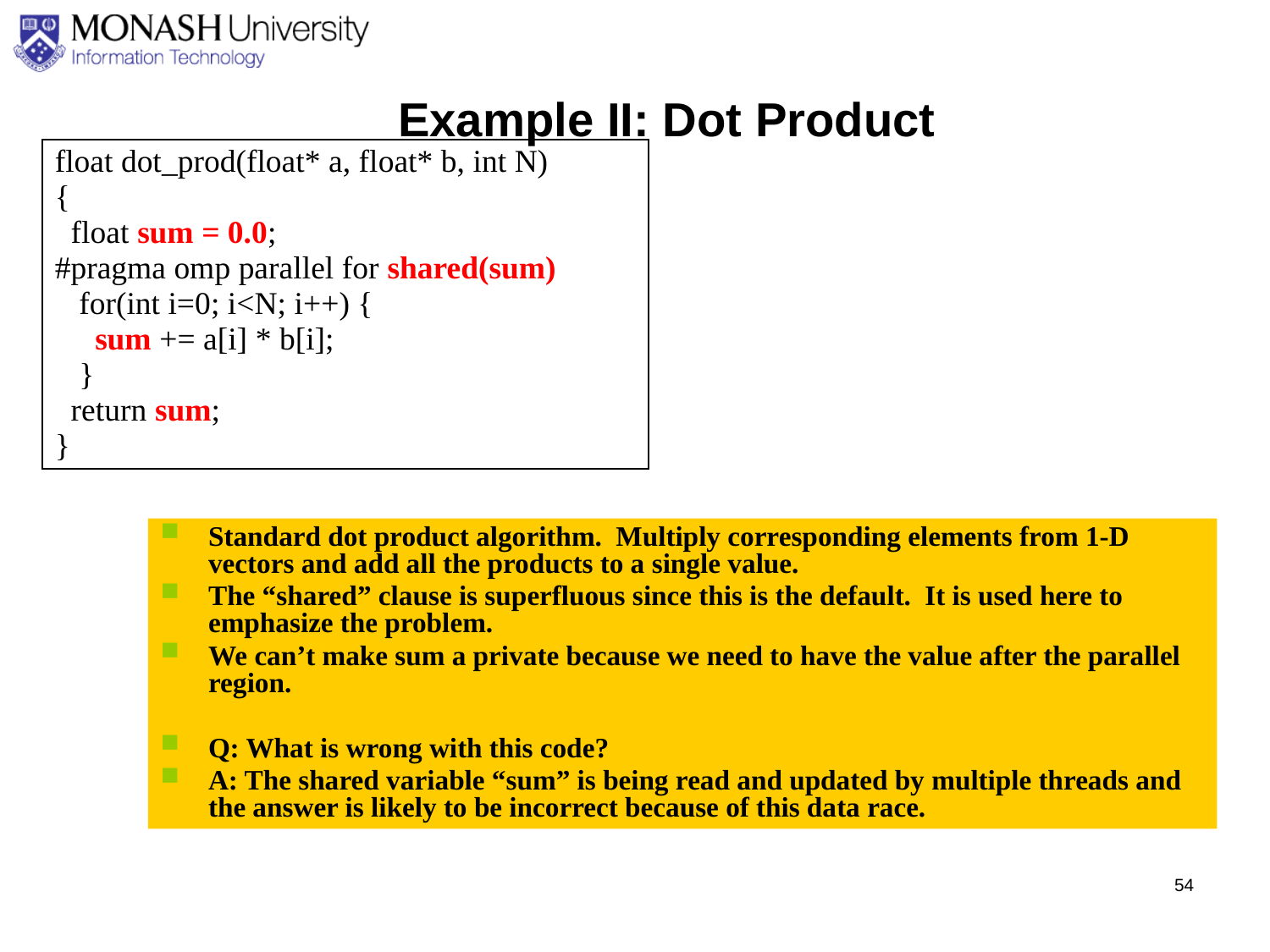

Example II: Dot Product
float dot_prod(float* a, float* b, int N)
{
  float sum = 0.0;
#pragma omp parallel for shared(sum)
   for(int i=0; i<N; i++) {
     sum += a[i] * b[i];
   }
  return sum;
}
Standard dot product algorithm.  Multiply corresponding elements from 1-D vectors and add all the products to a single value.
The “shared” clause is superfluous since this is the default.  It is used here to emphasize the problem.
We can’t make sum a private because we need to have the value after the parallel region.

Q: What is wrong with this code?
A: The shared variable “sum” is being read and updated by multiple threads and the answer is likely to be incorrect because of this data race.
54